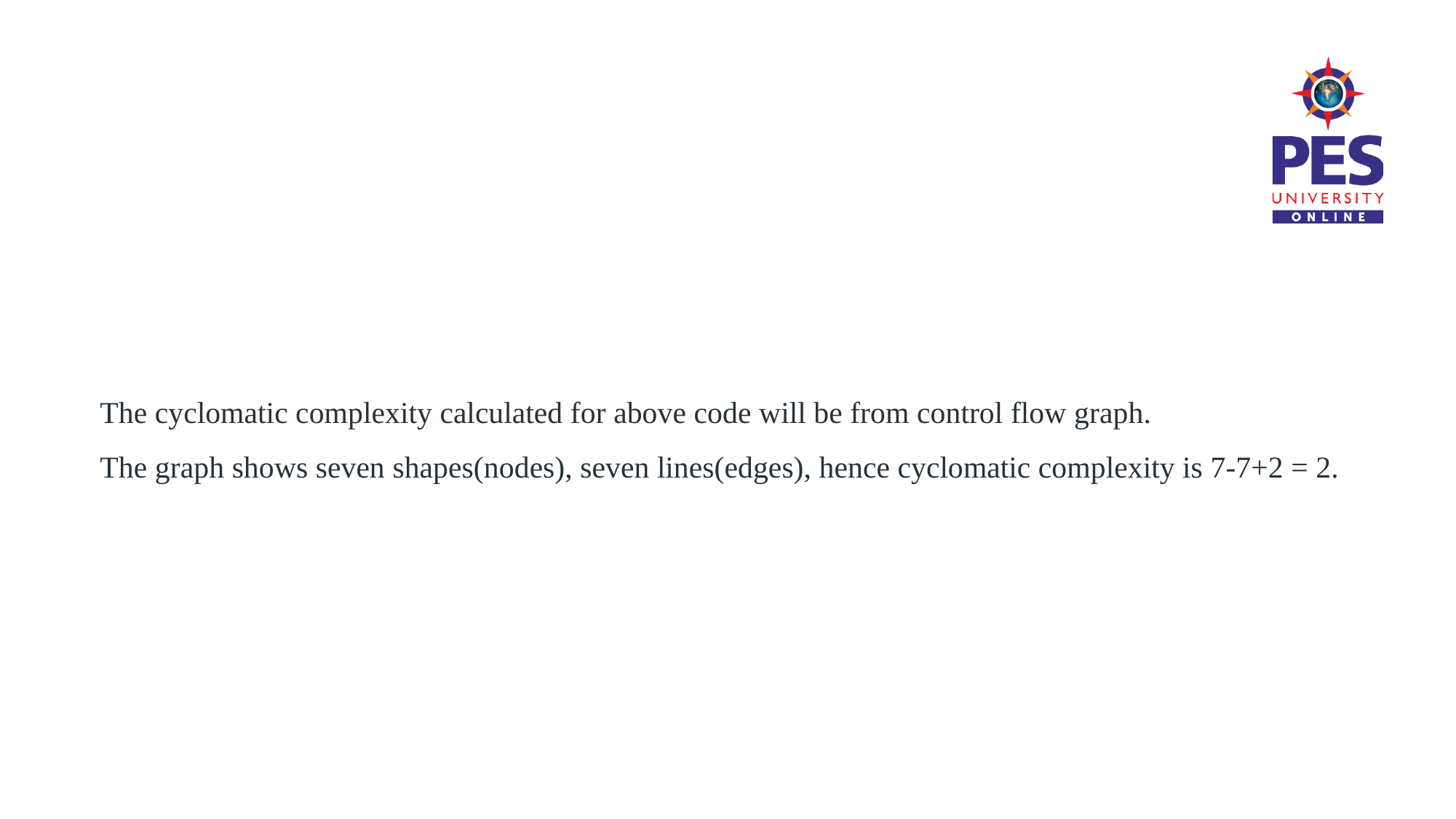

#
The cyclomatic complexity calculated for above code will be from control flow graph.
The graph shows seven shapes(nodes), seven lines(edges), hence cyclomatic complexity is 7-7+2 = 2.